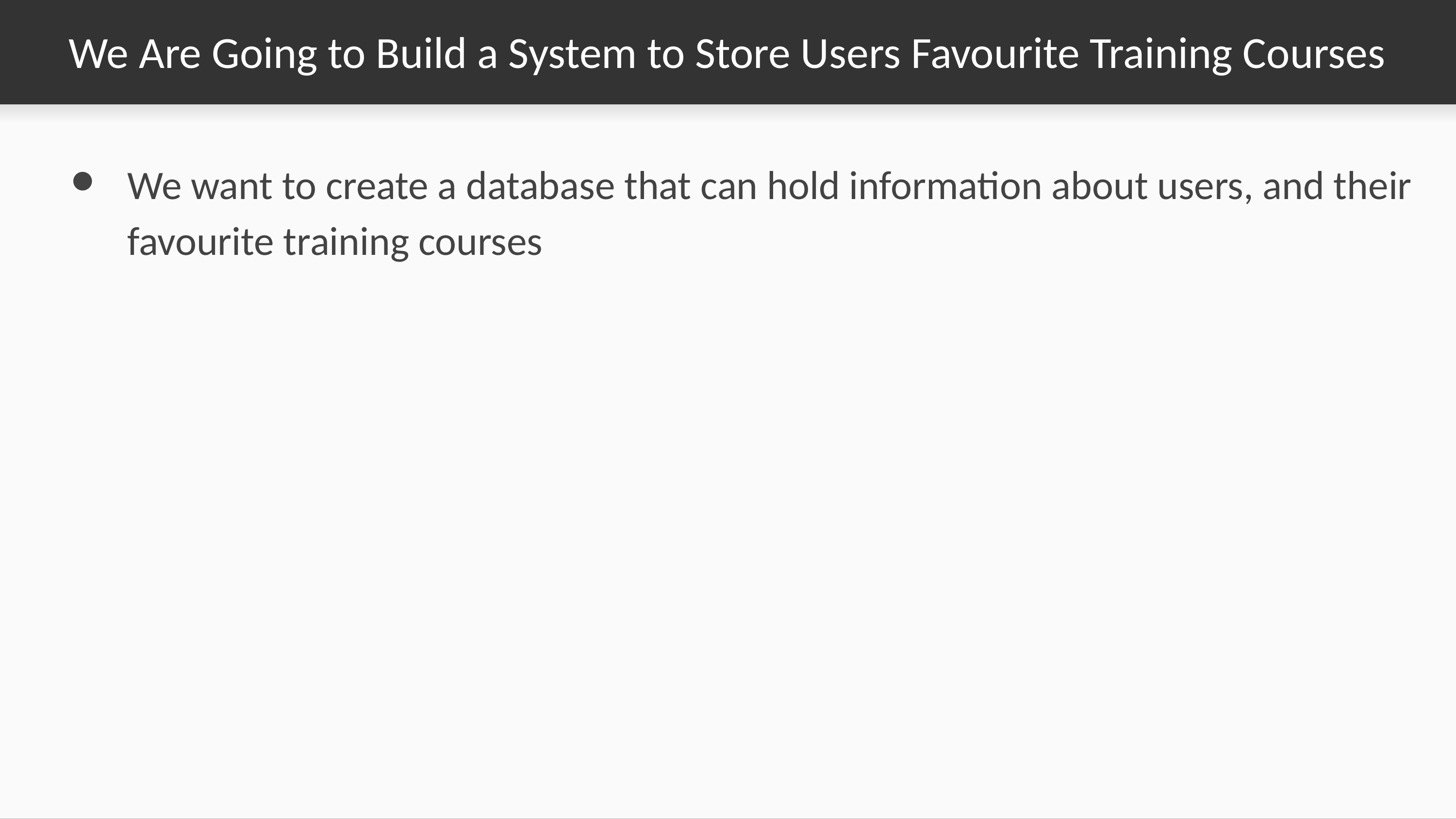

# We Are Going to Build a System to Store Users Favourite Training Courses
We want to create a database that can hold information about users, and their favourite training courses